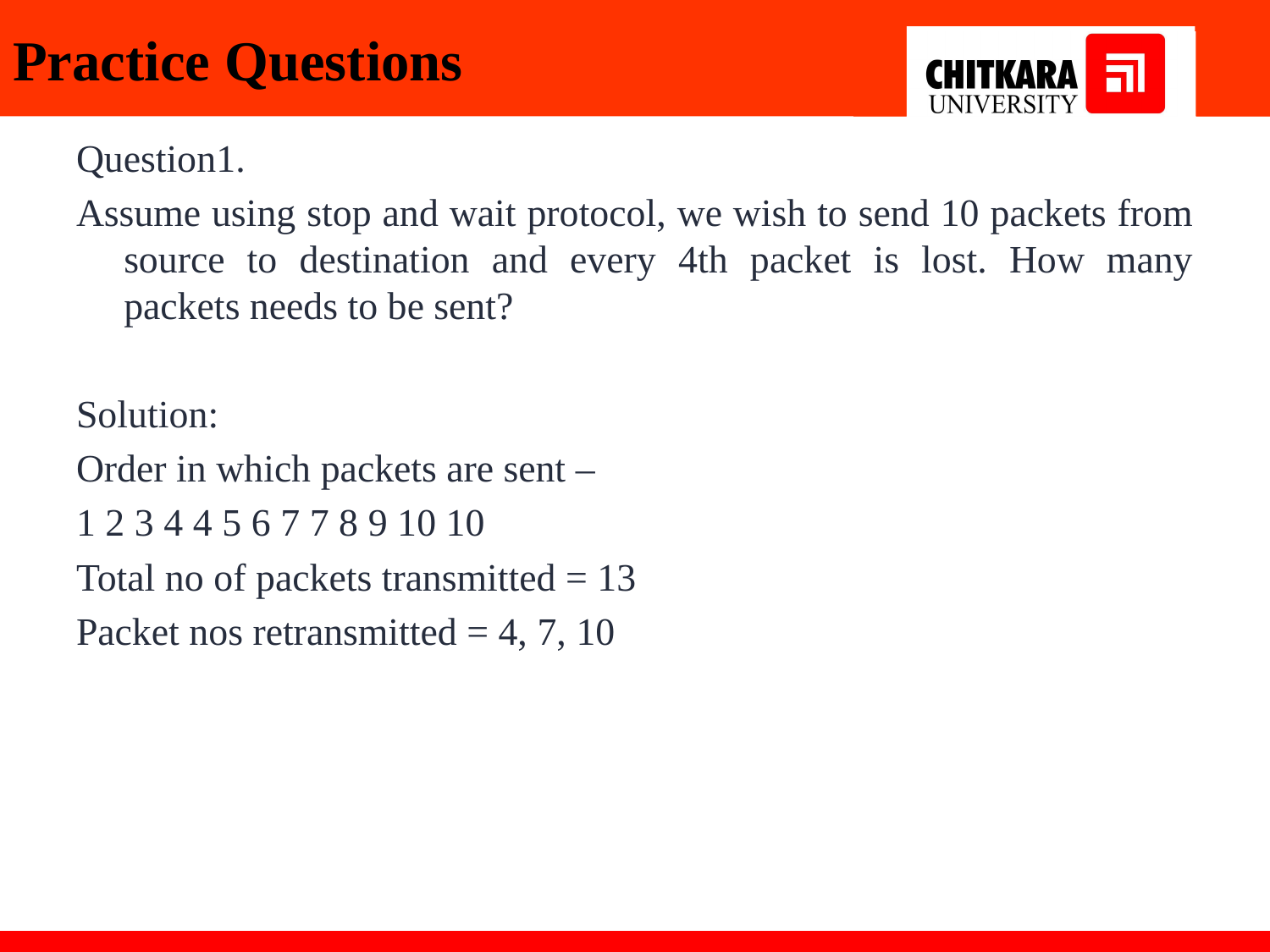

# Practice Questions
Question1.
Assume using stop and wait protocol, we wish to send 10 packets from source to destination and every 4th packet is lost. How many packets needs to be sent?

Solution:
Order in which packets are sent –
1 2 3 4 4 5 6 7 7 8 9 10 10
Total no of packets transmitted = 13
Packet nos retransmitted = 4, 7, 10